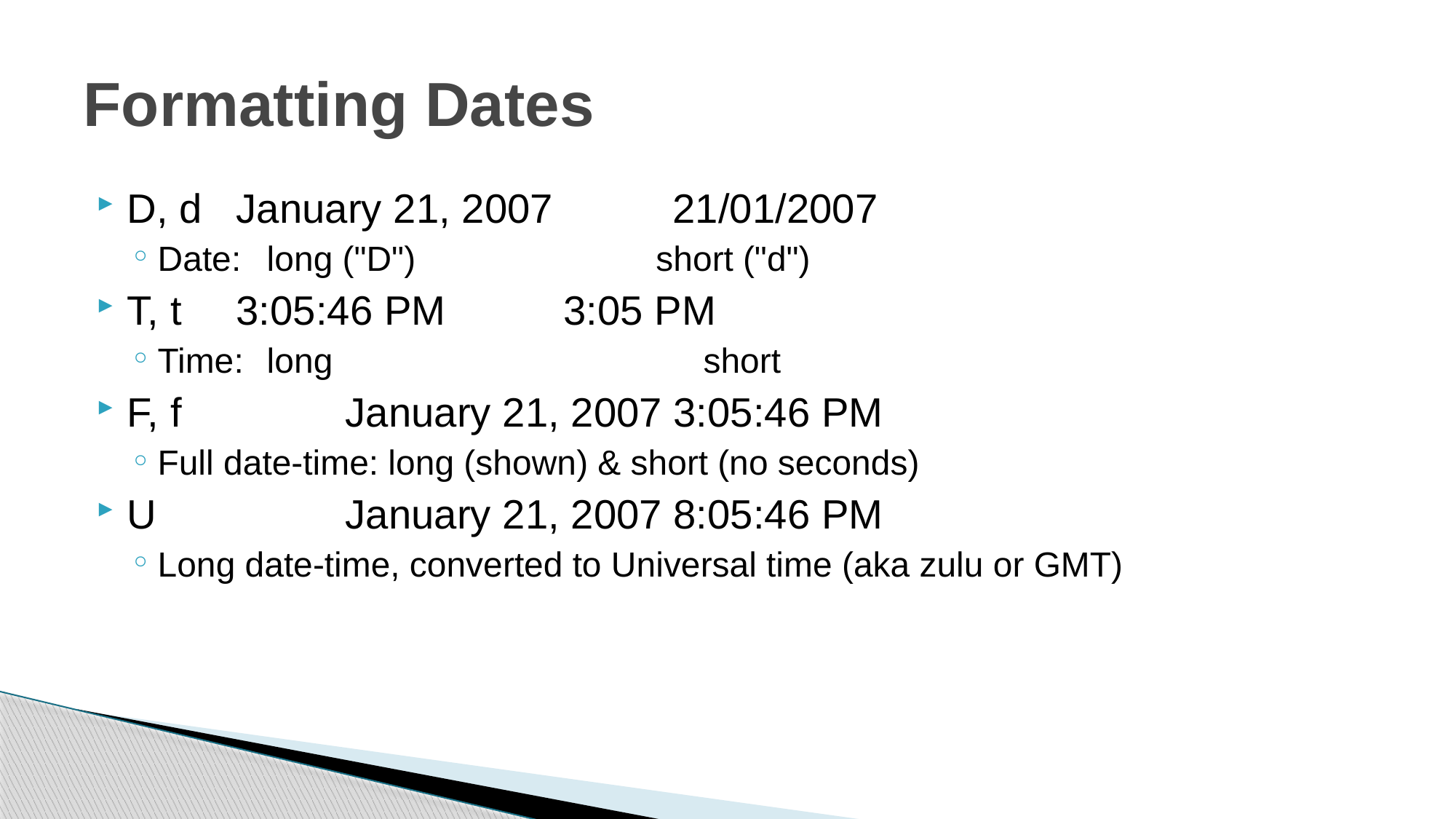

# Formatting Dates
D, d	January 21, 2007 	21/01/2007
Date:	long ("D")                         short ("d")
T, t	3:05:46 PM		3:05 PM
Time:	long                      		short
F, f		January 21, 2007 3:05:46 PM
Full date-time: long (shown) & short (no seconds)
U		January 21, 2007 8:05:46 PM
Long date-time, converted to Universal time (aka zulu or GMT)